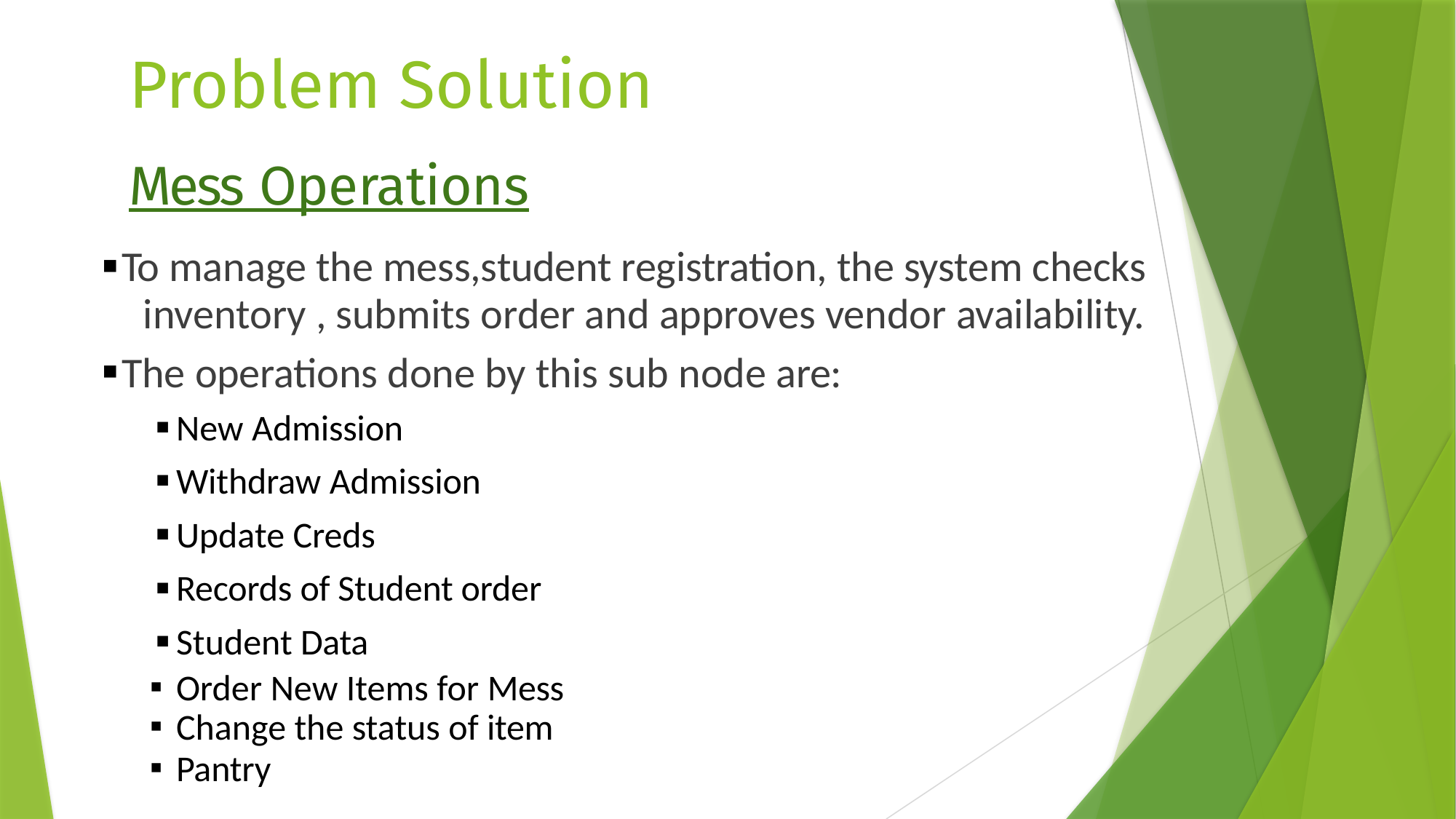

Problem Solution
# Mess Operations
To manage the mess,student registration, the system checks 	inventory , submits order and approves vendor availability.
The operations done by this sub node are:
New Admission
Withdraw Admission
Update Creds
Records of Student order
Student Data
Order New Items for Mess
Change the status of item
Pantry